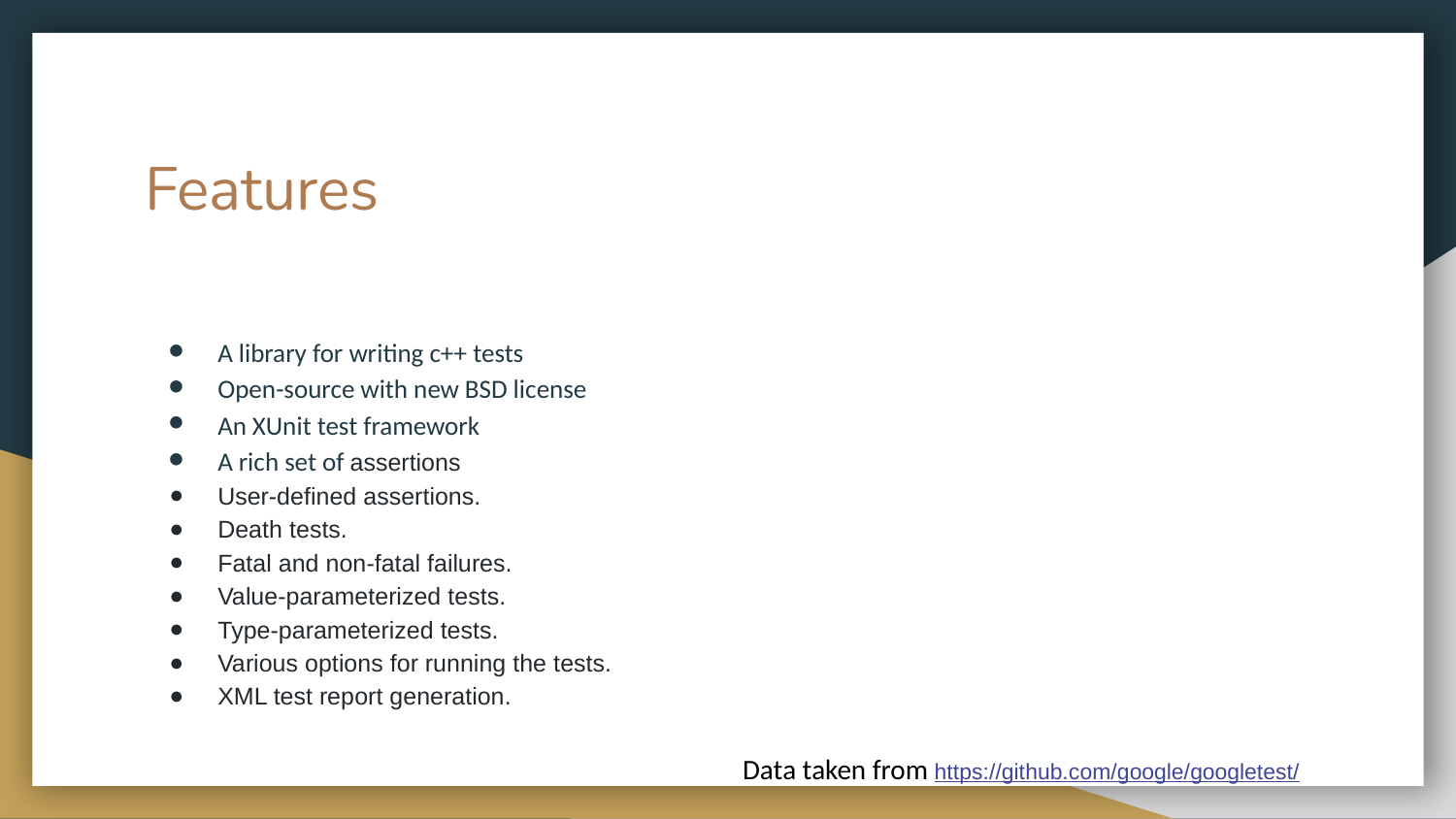

# Features
A library for writing c++ tests
Open-source with new BSD license
An XUnit test framework
A rich set of assertions
User-defined assertions.
Death tests.
Fatal and non-fatal failures.
Value-parameterized tests.
Type-parameterized tests.
Various options for running the tests.
XML test report generation.

Data taken from https://github.com/google/googletest/